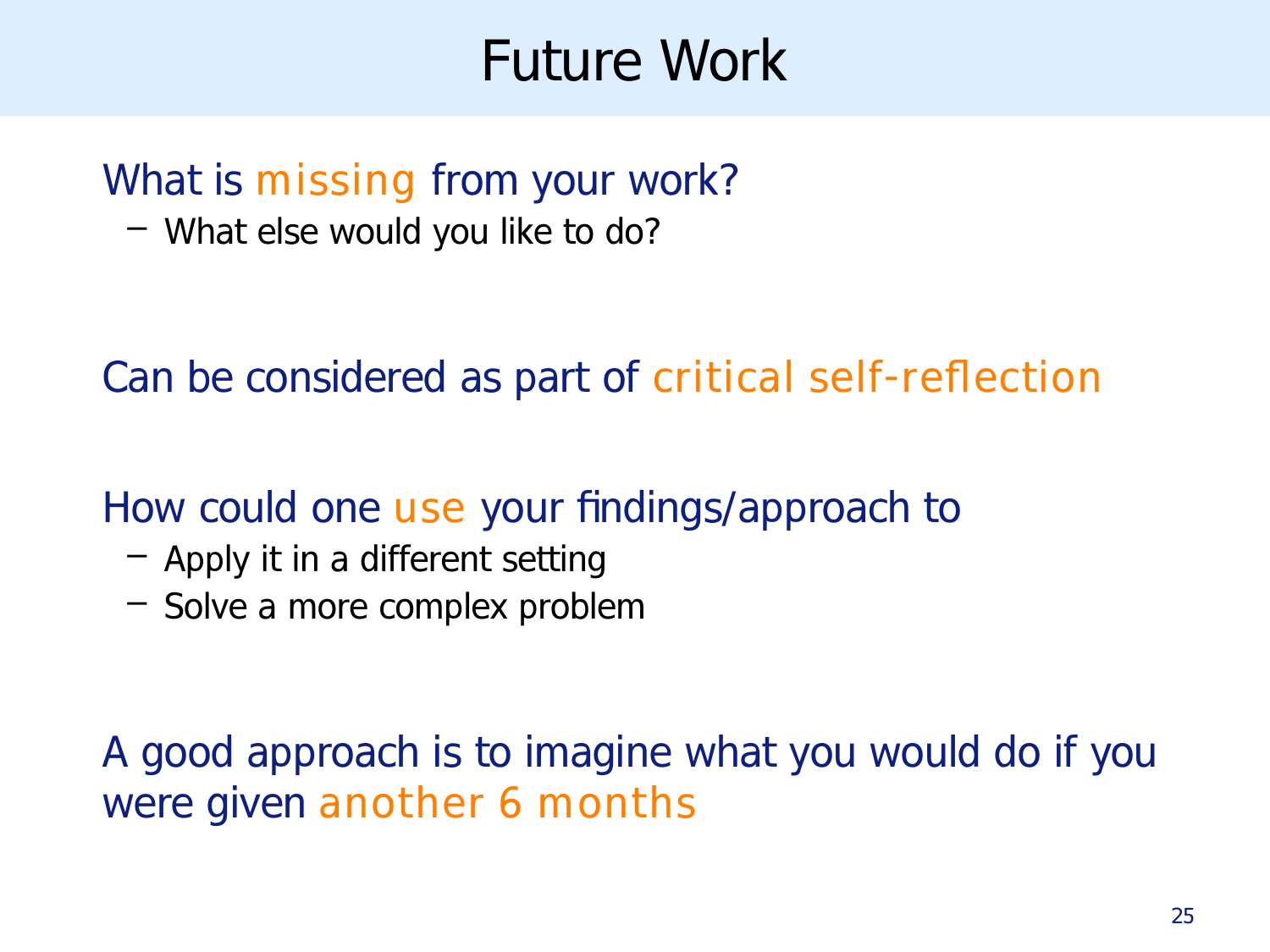

# Future Work
What is missing from your work?
What else would you like to do?

Can be considered as part of critical self-reflection

How could one use your findings/approach to
Apply it in a different setting
Solve a more complex problem

A good approach is to imagine what you would do if you were given another 6 months

25